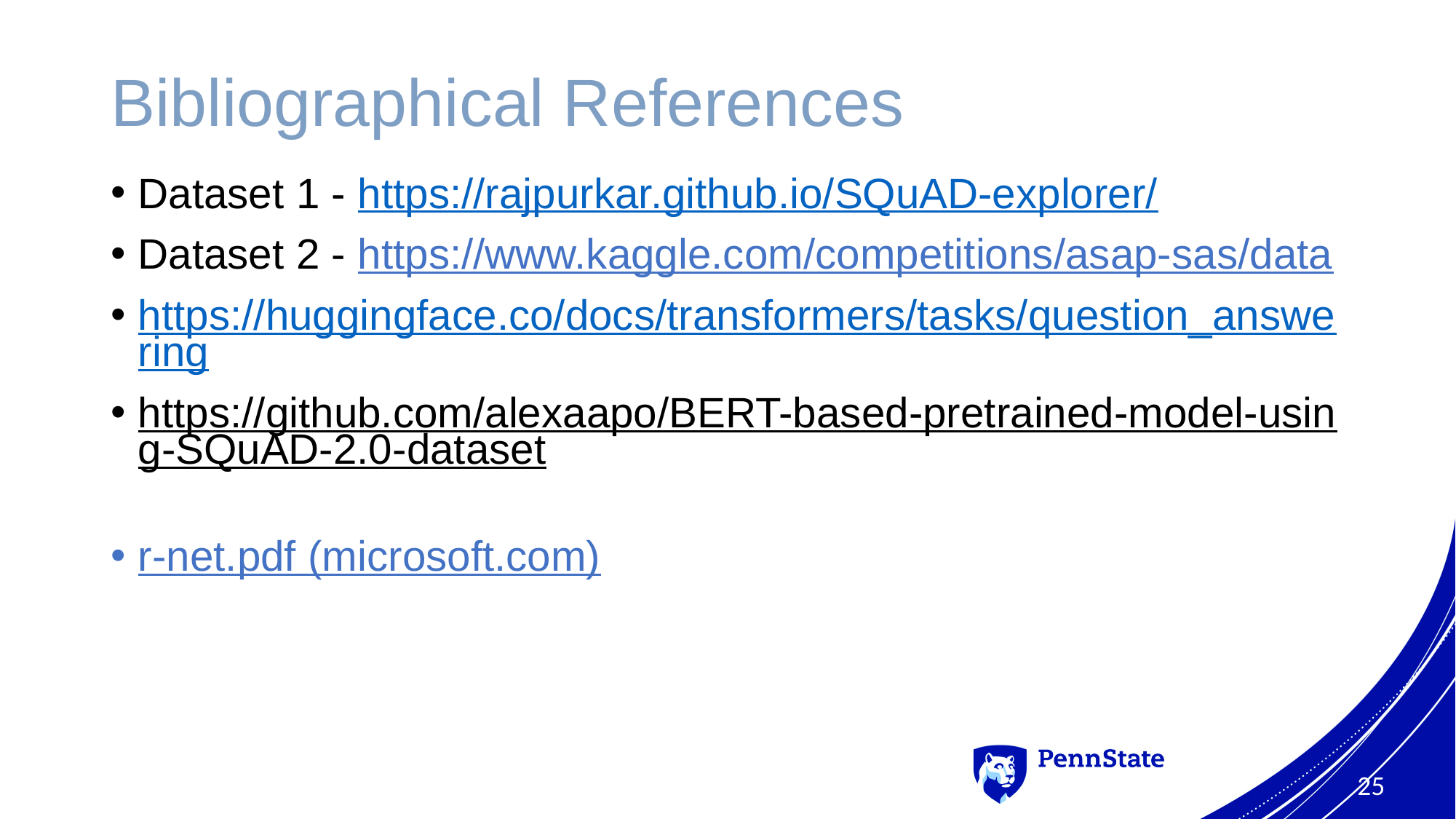

# Bibliographical References
Dataset 1 - https://rajpurkar.github.io/SQuAD-explorer/
Dataset 2 - https://www.kaggle.com/competitions/asap-sas/data
https://huggingface.co/docs/transformers/tasks/question_answering
https://github.com/alexaapo/BERT-based-pretrained-model-using-SQuAD-2.0-dataset
r-net.pdf (microsoft.com)